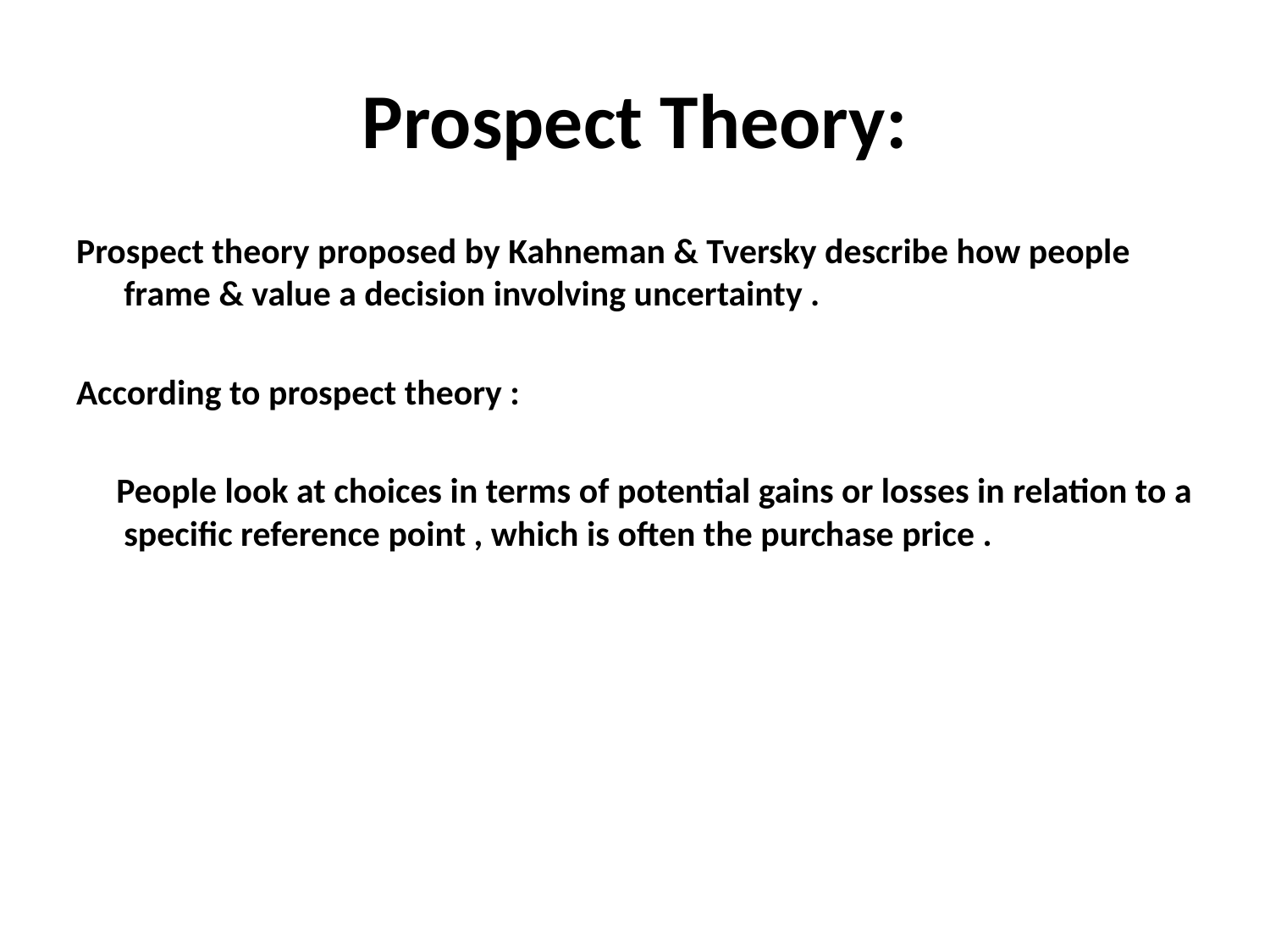

# Prospect Theory:
Prospect theory proposed by Kahneman & Tversky describe how people frame & value a decision involving uncertainty .

According to prospect theory :

     People look at choices in terms of potential gains or losses in relation to a specific reference point , which is often the purchase price .